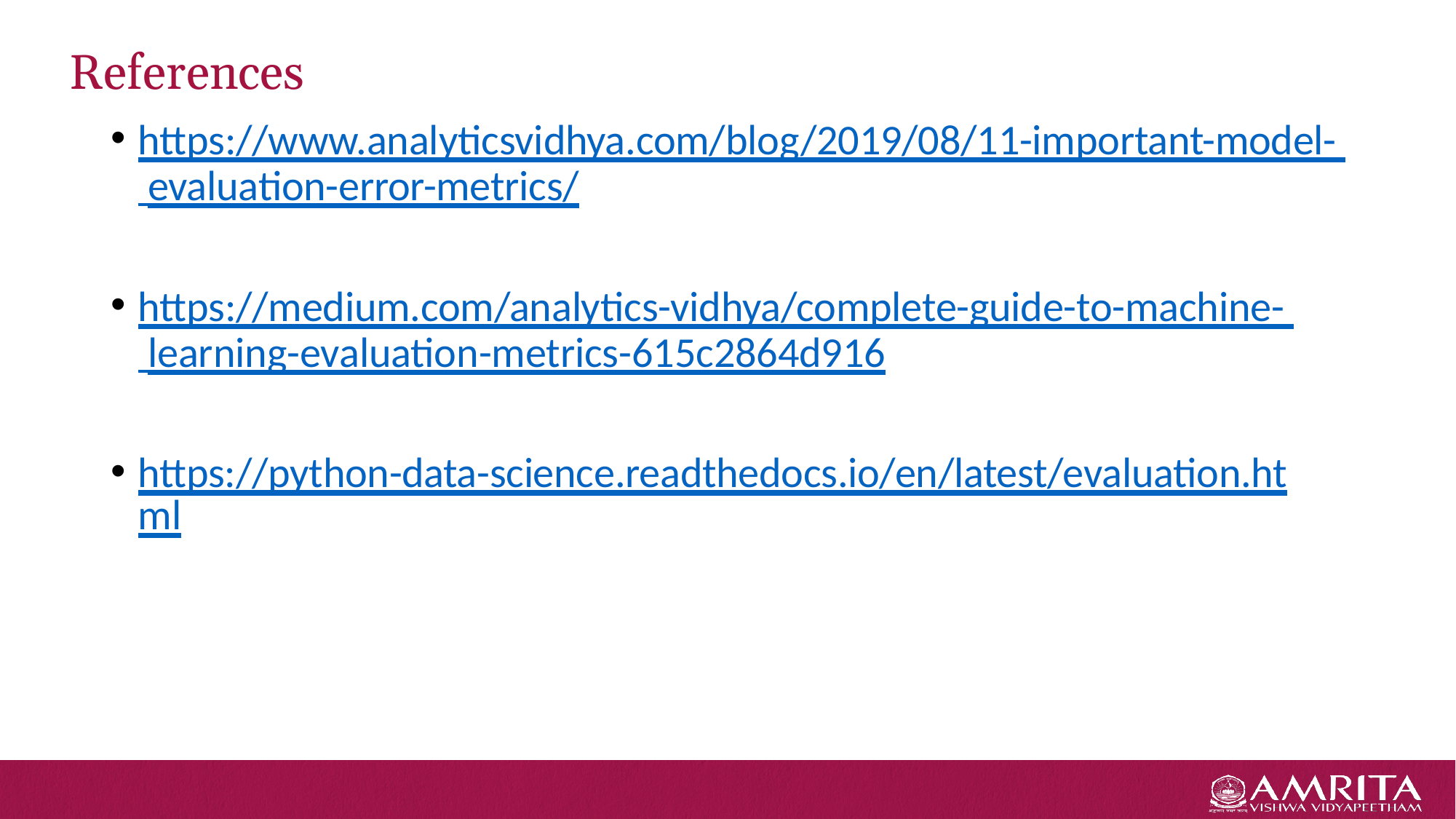

# References
https://www.analyticsvidhya.com/blog/2019/08/11-important-model-  evaluation-error-metrics/

https://medium.com/analytics-vidhya/complete-guide-to-machine-  learning-evaluation-metrics-615c2864d916

https://python-data-science.readthedocs.io/en/latest/evaluation.html